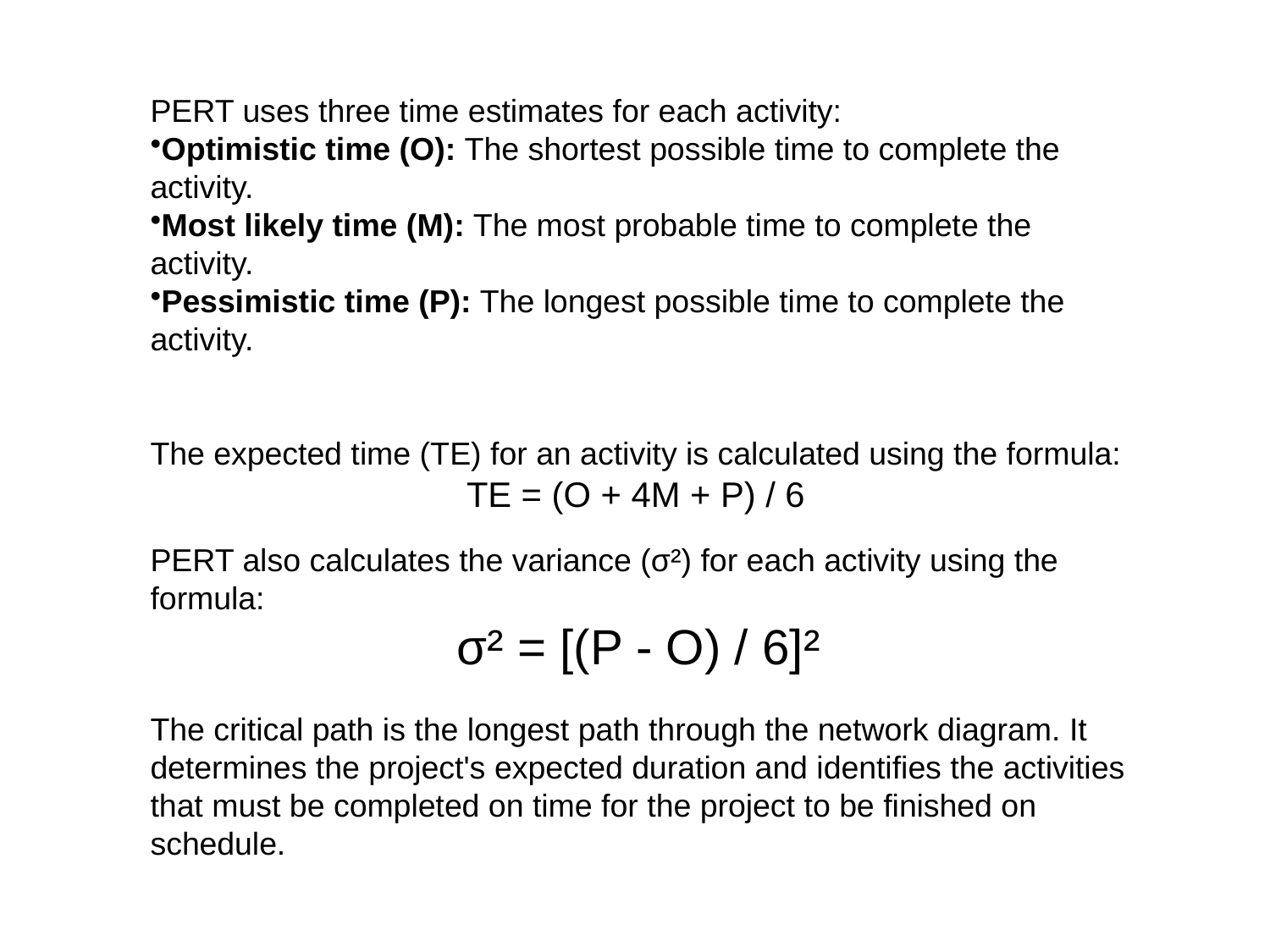

PERT uses three time estimates for each activity:
Optimistic time (O): The shortest possible time to complete the activity.
Most likely time (M): The most probable time to complete the activity.
Pessimistic time (P): The longest possible time to complete the activity.

The expected time (TE) for an activity is calculated using the formula:
TE = (O + 4M + P) / 6

PERT also calculates the variance (σ²) for each activity using the formula:
σ² = [(P - O) / 6]²

The critical path is the longest path through the network diagram. It determines the project's expected duration and identifies the activities that must be completed on time for the project to be finished on schedule.